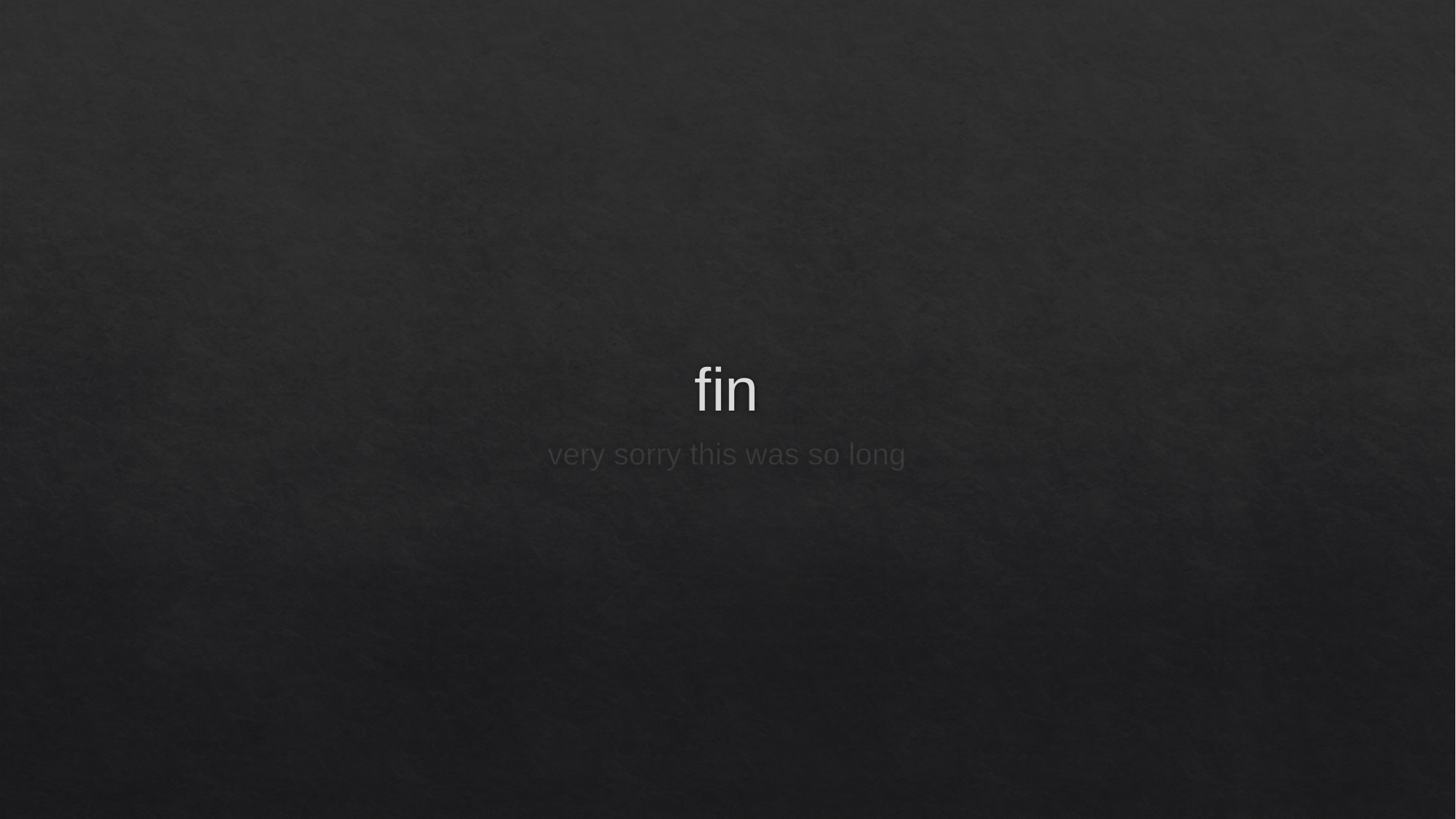

# fin
very sorry this was so long